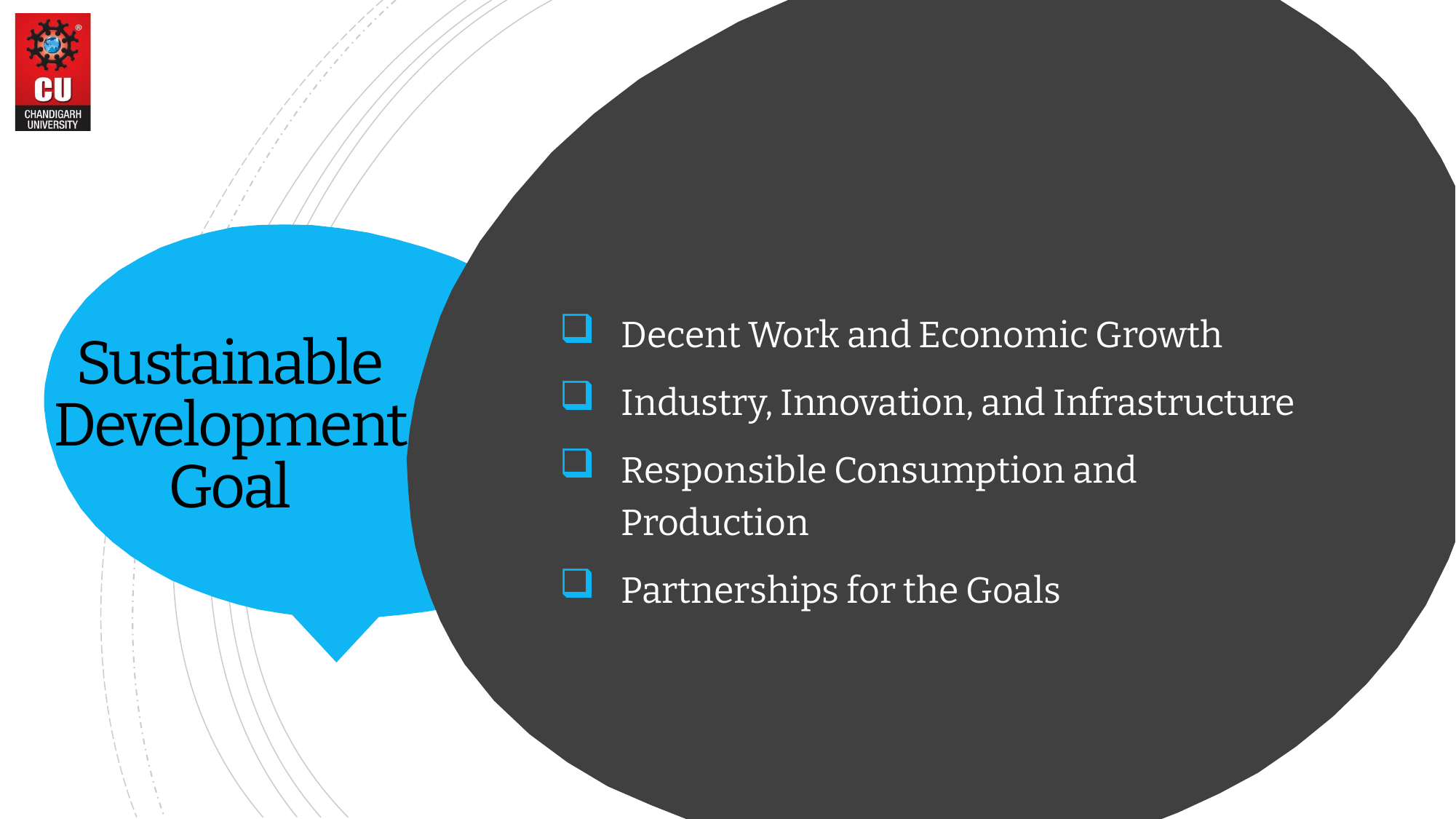

# Sustainable Development Goal
Decent Work and Economic Growth
Industry, Innovation, and Infrastructure
Responsible Consumption and Production
Partnerships for the Goals